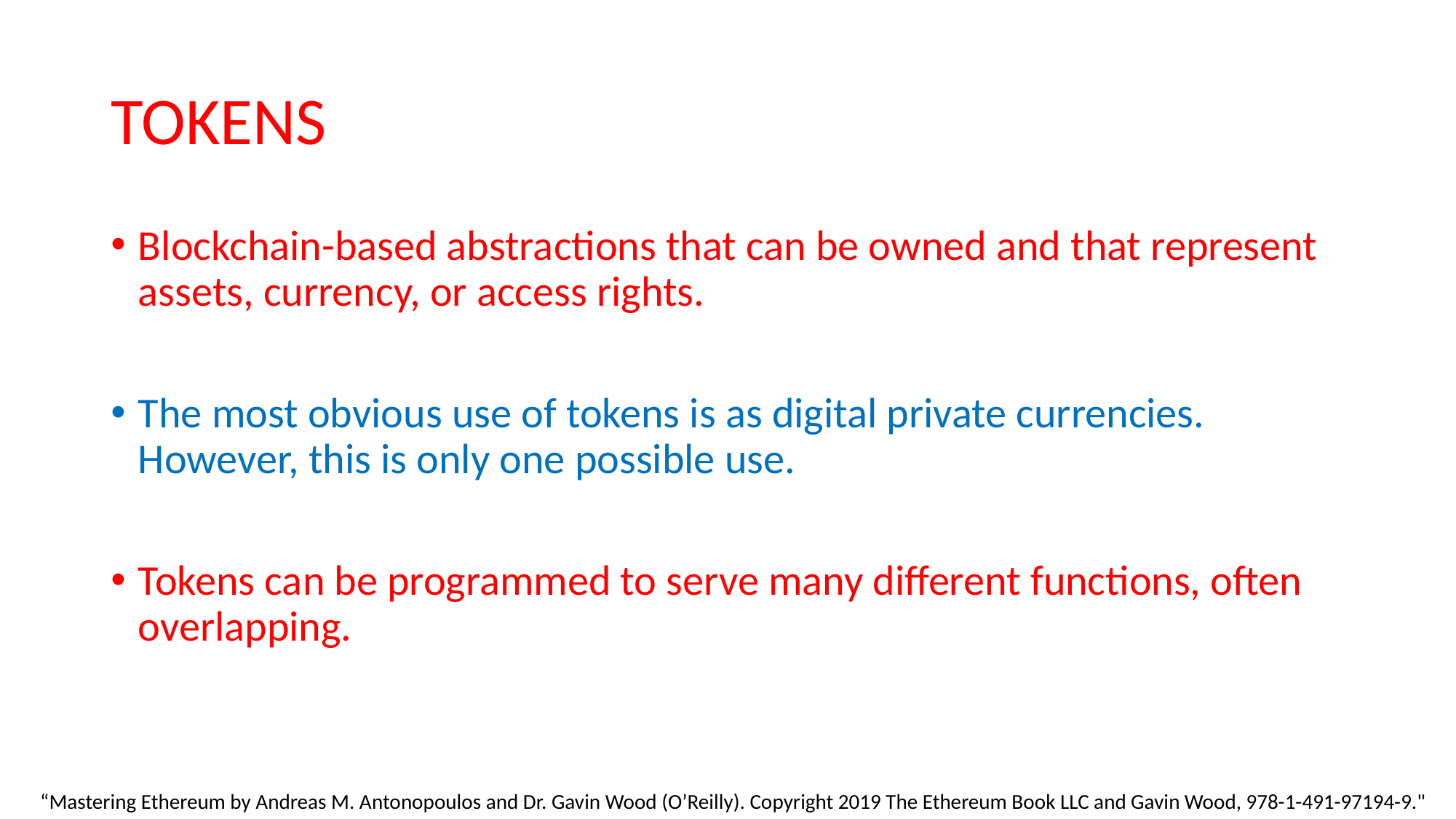

# TOKENS
Blockchain-based abstractions that can be owned and that represent assets, currency, or access rights.

The most obvious use of tokens is as digital private currencies.  However, this is only one possible use.

Tokens can be programmed to serve many different functions, often overlapping.
“Mastering Ethereum by Andreas M. Antonopoulos and Dr. Gavin Wood (O’Reilly). Copyright 2019 The Ethereum Book LLC and Gavin Wood, 978-1-491-97194-9."